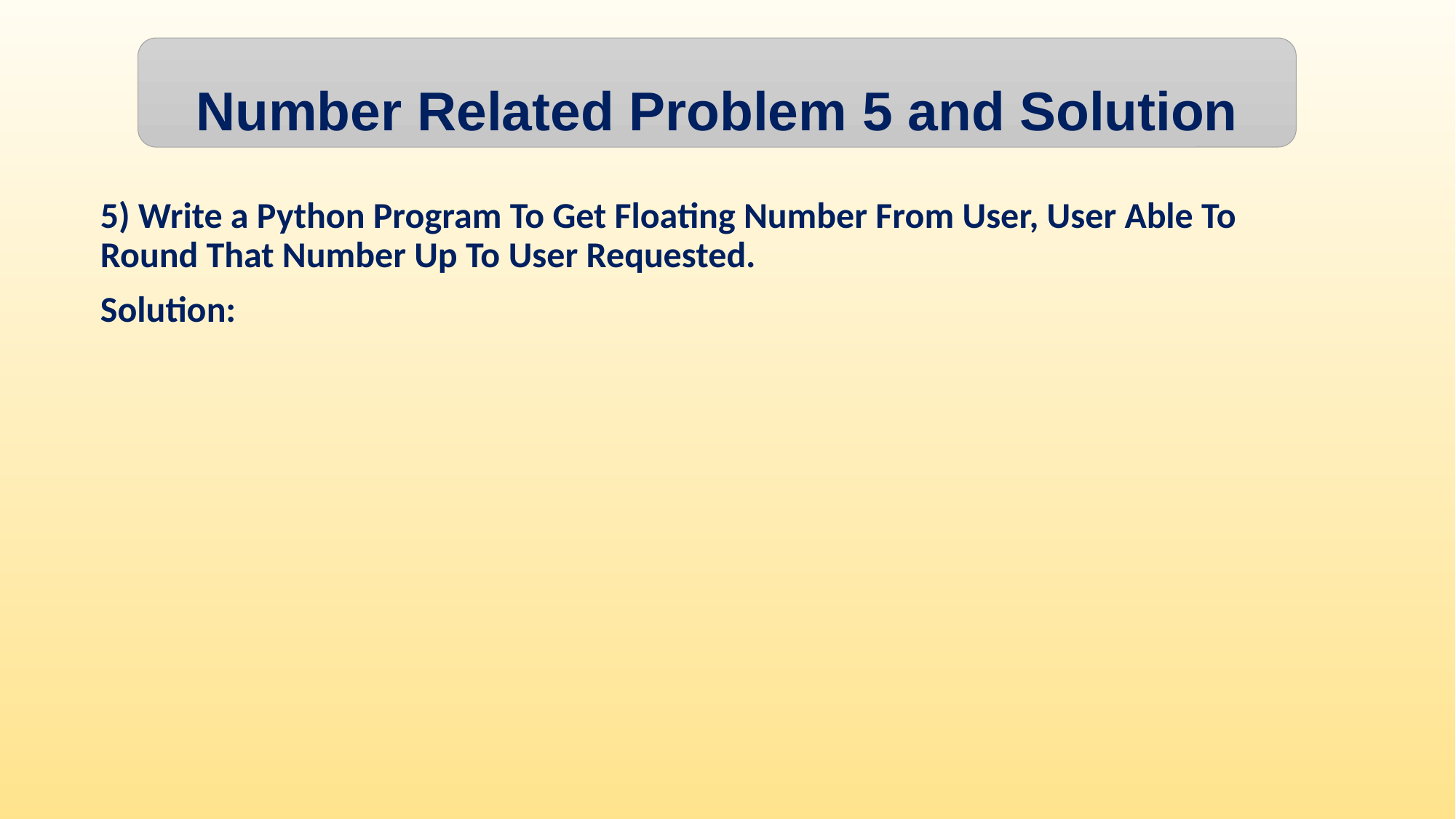

Number Related Problem 5 and Solution
5) Write a Python Program To Get Floating Number From User, User Able To Round That Number Up To User Requested.
Solution: